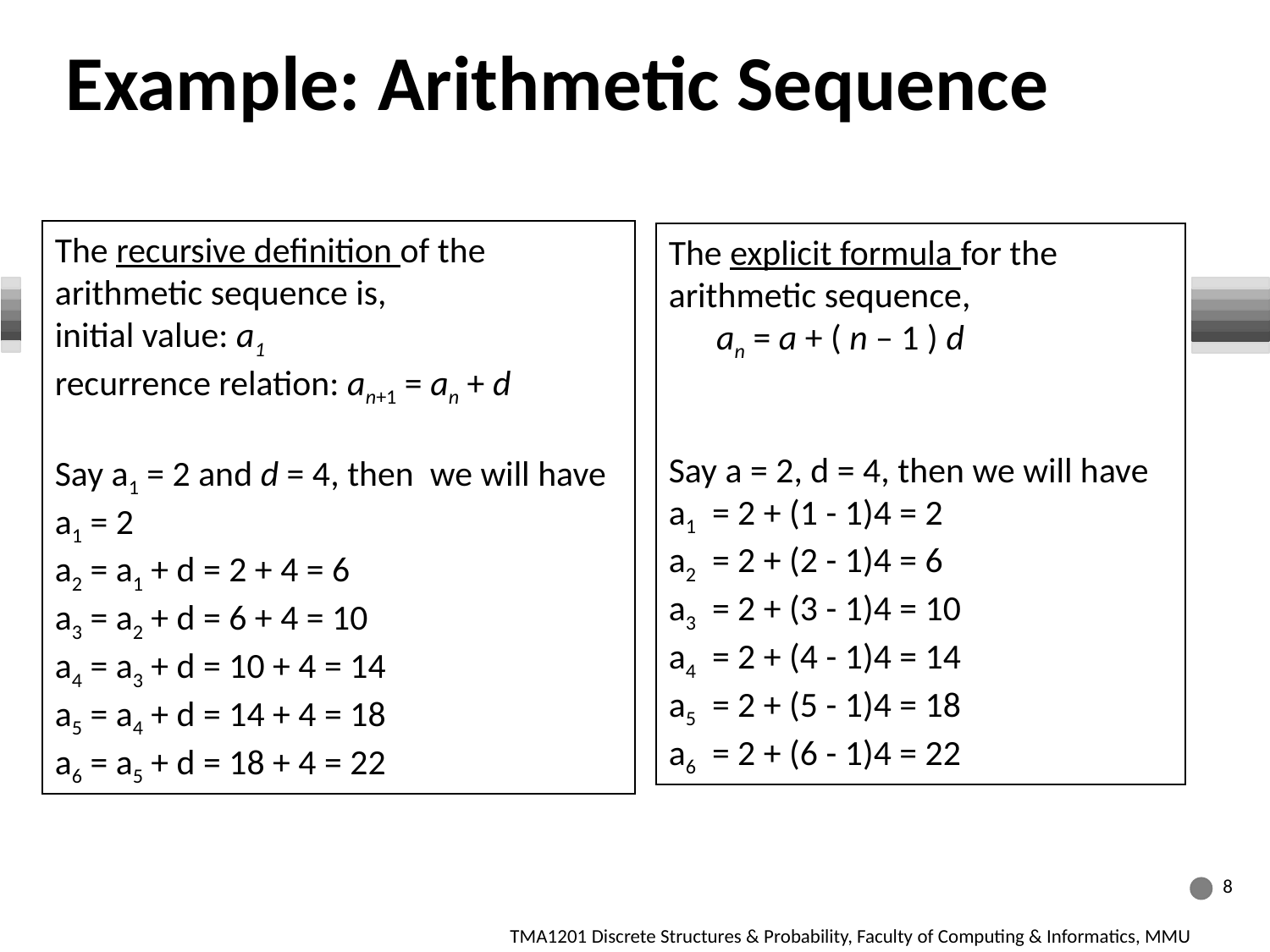

# Example: Arithmetic Sequence
The recursive definition of the arithmetic sequence is,
initial value: a1
recurrence relation: an+1 = an + d

Say a1 = 2 and d = 4, then  we will have
a1 = 2
a2 = a1 + d = 2 + 4 = 6
a3 = a2 + d = 6 + 4 = 10
a4 = a3 + d = 10 + 4 = 14
a5 = a4 + d = 14 + 4 = 18
a6 = a5 + d = 18 + 4 = 22
The explicit formula for the arithmetic sequence,
	an = a + ( n – 1 ) d

Say a = 2, d = 4, then we will have
a1  = 2 + (1 - 1)4 = 2
a2  = 2 + (2 - 1)4 = 6
a3  = 2 + (3 - 1)4 = 10
a4  = 2 + (4 - 1)4 = 14
a5  = 2 + (5 - 1)4 = 18
a6  = 2 + (6 - 1)4 = 22
8
TMA1201 Discrete Structures & Probability, Faculty of Computing & Informatics, MMU